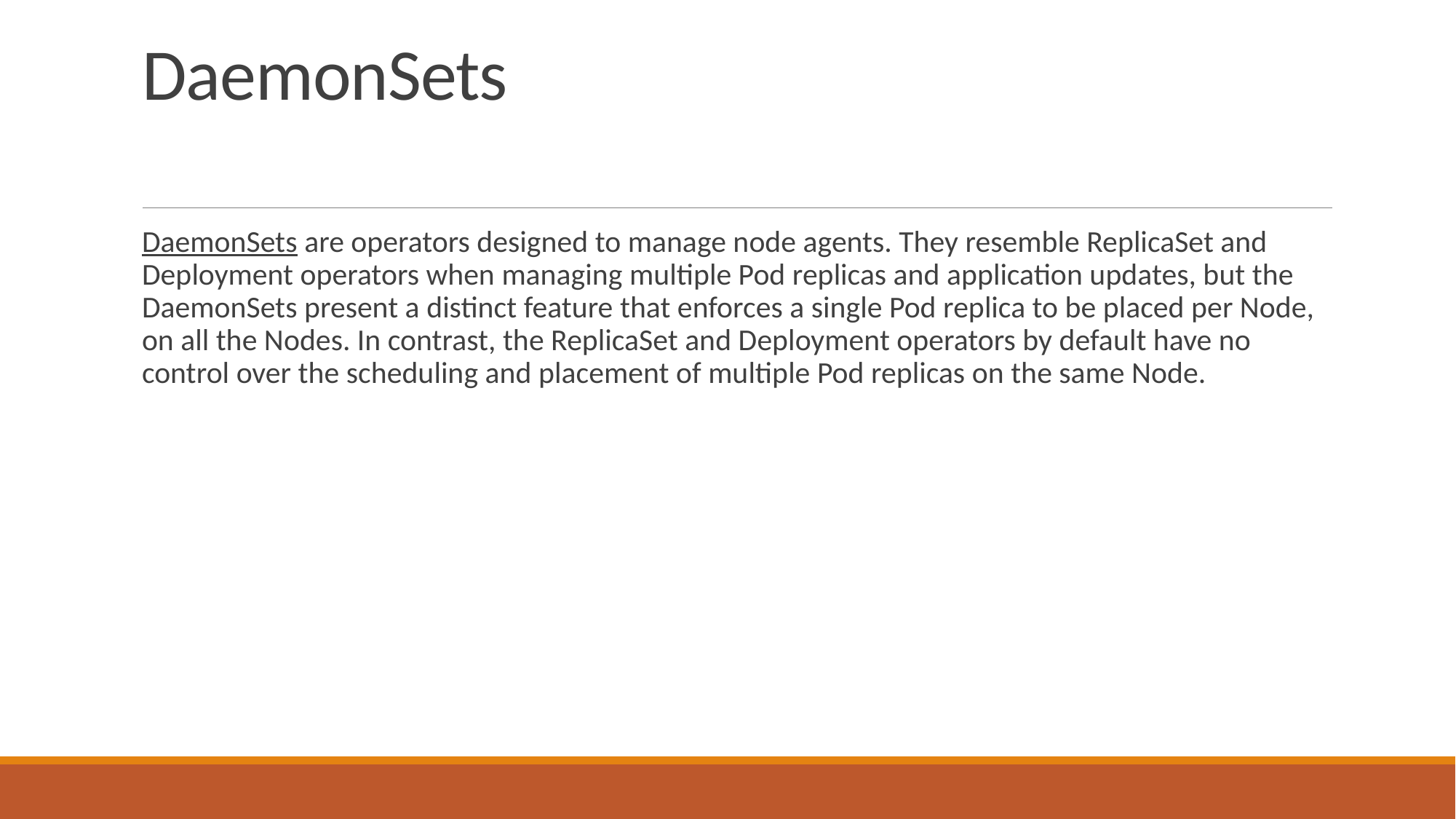

# DaemonSets
DaemonSets are operators designed to manage node agents. They resemble ReplicaSet and Deployment operators when managing multiple Pod replicas and application updates, but the DaemonSets present a distinct feature that enforces a single Pod replica to be placed per Node, on all the Nodes. In contrast, the ReplicaSet and Deployment operators by default have no control over the scheduling and placement of multiple Pod replicas on the same Node.